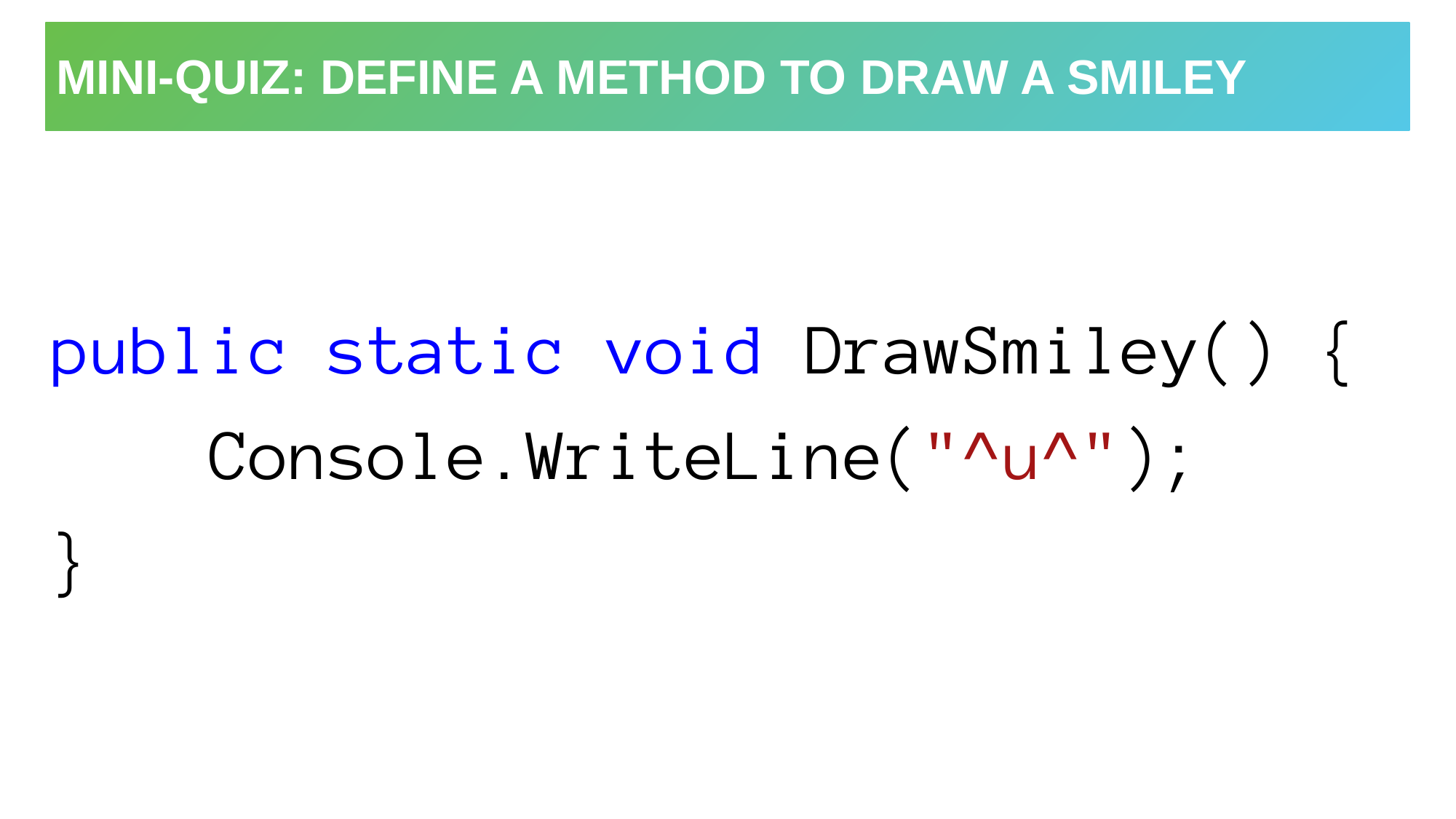

# Mini-Quiz: Define a Method to Draw a Smiley
public static void DrawSmiley() {
    Console.WriteLine("^u^");
}